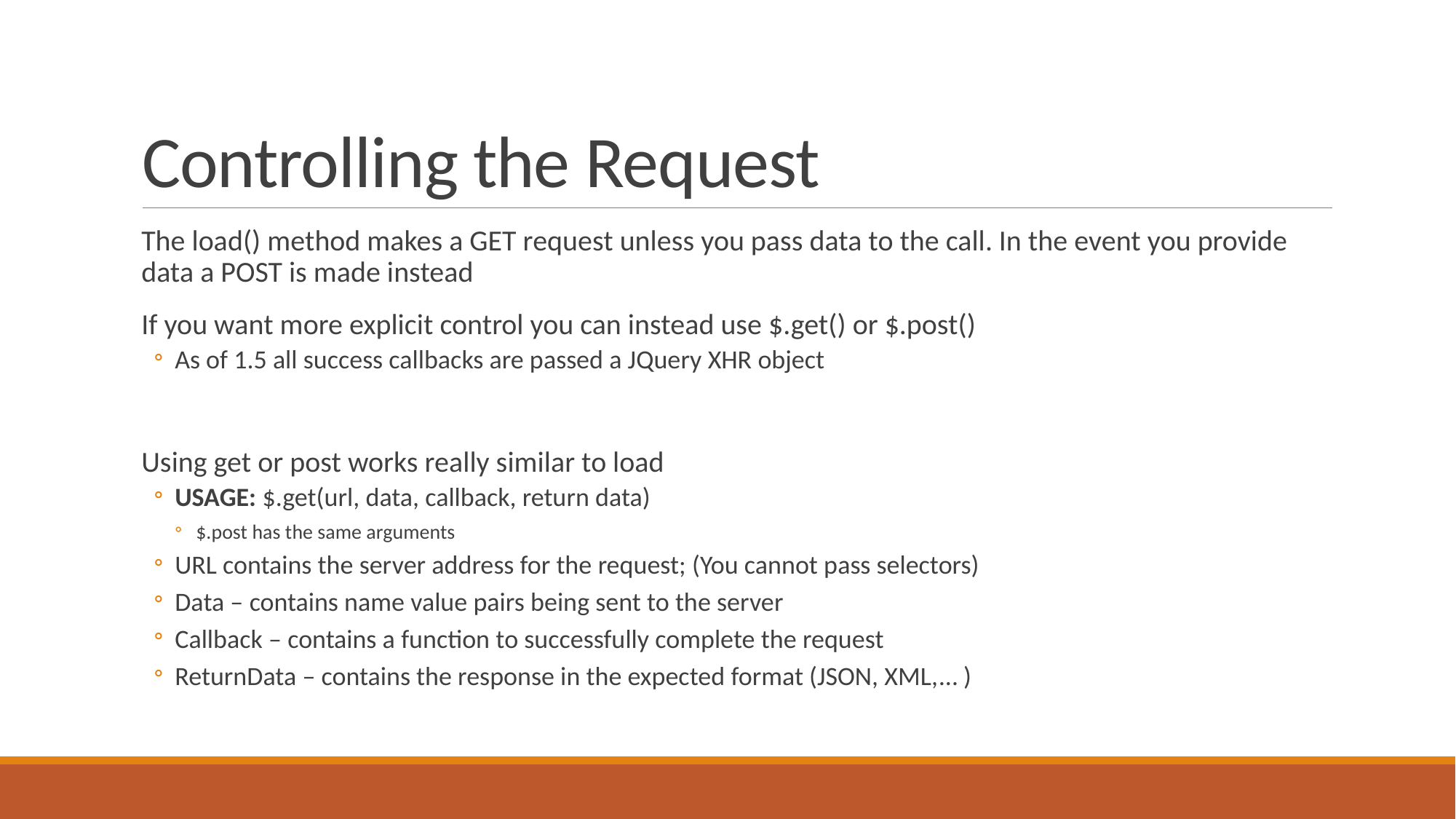

# Controlling the Request
The load() method makes a GET request unless you pass data to the call. In the event you provide data a POST is made instead
If you want more explicit control you can instead use $.get() or $.post()
As of 1.5 all success callbacks are passed a JQuery XHR object

Using get or post works really similar to load
USAGE: $.get(url, data, callback, return data)
$.post has the same arguments
URL contains the server address for the request; (You cannot pass selectors)
Data – contains name value pairs being sent to the server
Callback – contains a function to successfully complete the request
ReturnData – contains the response in the expected format (JSON, XML,… )